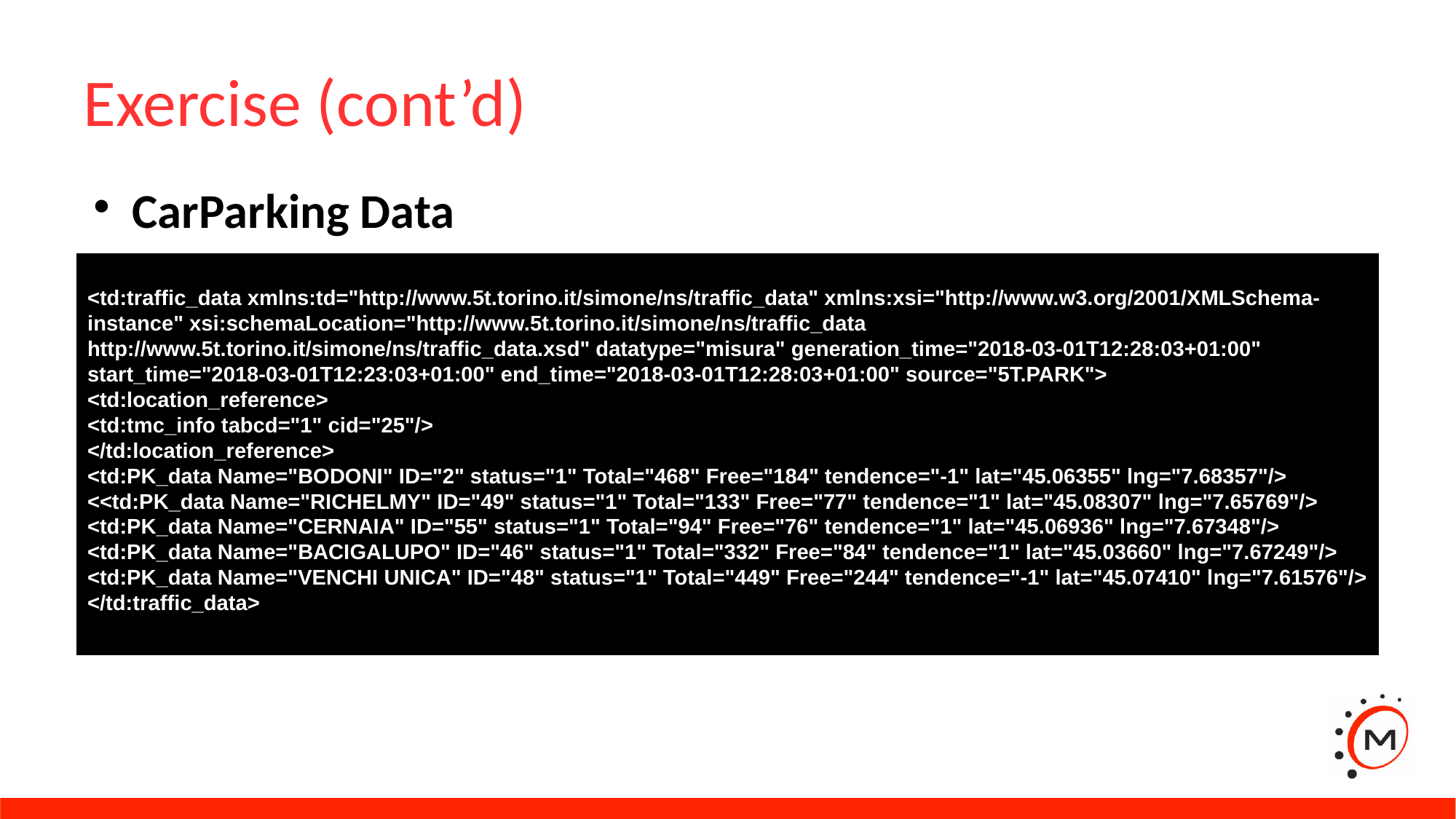

Exercise (cont’d)

CarParking Data

<td:traffic_data xmlns:td="http://www.5t.torino.it/simone/ns/traffic_data" xmlns:xsi="http://www.w3.org/2001/XMLSchema-instance" xsi:schemaLocation="http://www.5t.torino.it/simone/ns/traffic_data http://www.5t.torino.it/simone/ns/traffic_data.xsd" datatype="misura" generation_time="2018-03-01T12:28:03+01:00" start_time="2018-03-01T12:23:03+01:00" end_time="2018-03-01T12:28:03+01:00" source="5T.PARK">
<td:location_reference>
<td:tmc_info tabcd="1" cid="25"/>
</td:location_reference>
<td:PK_data Name="BODONI" ID="2" status="1" Total="468" Free="184" tendence="-1" lat="45.06355" lng="7.68357"/>
<<td:PK_data Name="RICHELMY" ID="49" status="1" Total="133" Free="77" tendence="1" lat="45.08307" lng="7.65769"/>
<td:PK_data Name="CERNAIA" ID="55" status="1" Total="94" Free="76" tendence="1" lat="45.06936" lng="7.67348"/>
<td:PK_data Name="BACIGALUPO" ID="46" status="1" Total="332" Free="84" tendence="1" lat="45.03660" lng="7.67249"/>
<td:PK_data Name="VENCHI UNICA" ID="48" status="1" Total="449" Free="244" tendence="-1" lat="45.07410" lng="7.61576"/>
</td:traffic_data>